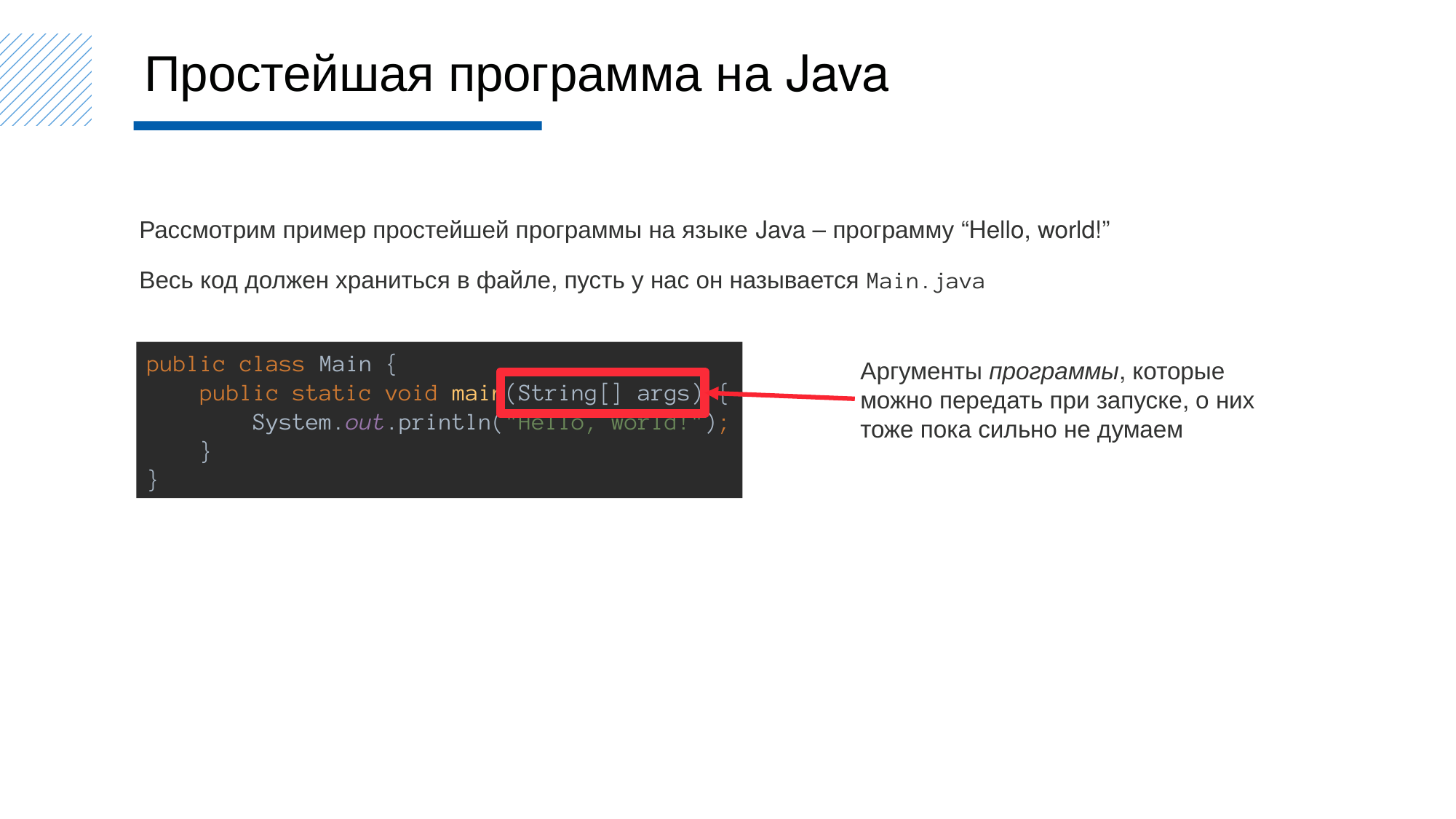

Простейшая программа на Java
Рассмотрим пример простейшей программы на языке Java – программу “Hello, world!”
Весь код должен храниться в файле, пусть у нас он называется Main.java
public class Main {
    public static void main(String[] args) {
        System.out.println("Hello, world!");
    }
}
Аргументы программы, которые можно передать при запуске, о них тоже пока сильно не думаем